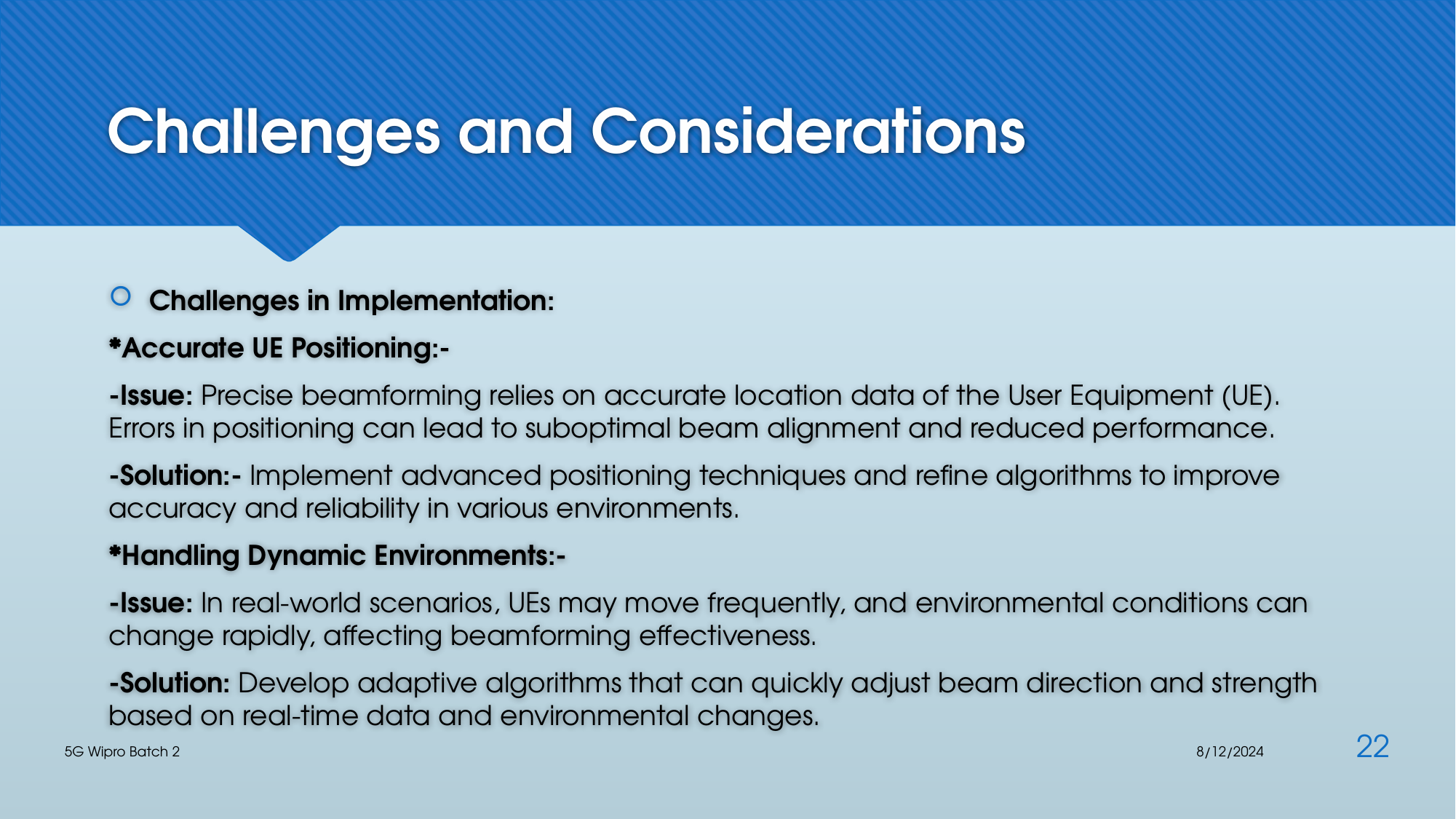

# Challenges and Considerations
Challenges in Implementation:
*Accurate UE Positioning:-
-Issue: Precise beamforming relies on accurate location data of the User Equipment (UE). Errors in positioning can lead to suboptimal beam alignment and reduced performance.
-Solution:- Implement advanced positioning techniques and refine algorithms to improve accuracy and reliability in various environments.
*Handling Dynamic Environments:-
-Issue: In real-world scenarios, UEs may move frequently, and environmental conditions can change rapidly, affecting beamforming effectiveness.
-Solution: Develop adaptive algorithms that can quickly adjust beam direction and strength based on real-time data and environmental changes.
22
5G Wipro Batch 2
8/12/2024